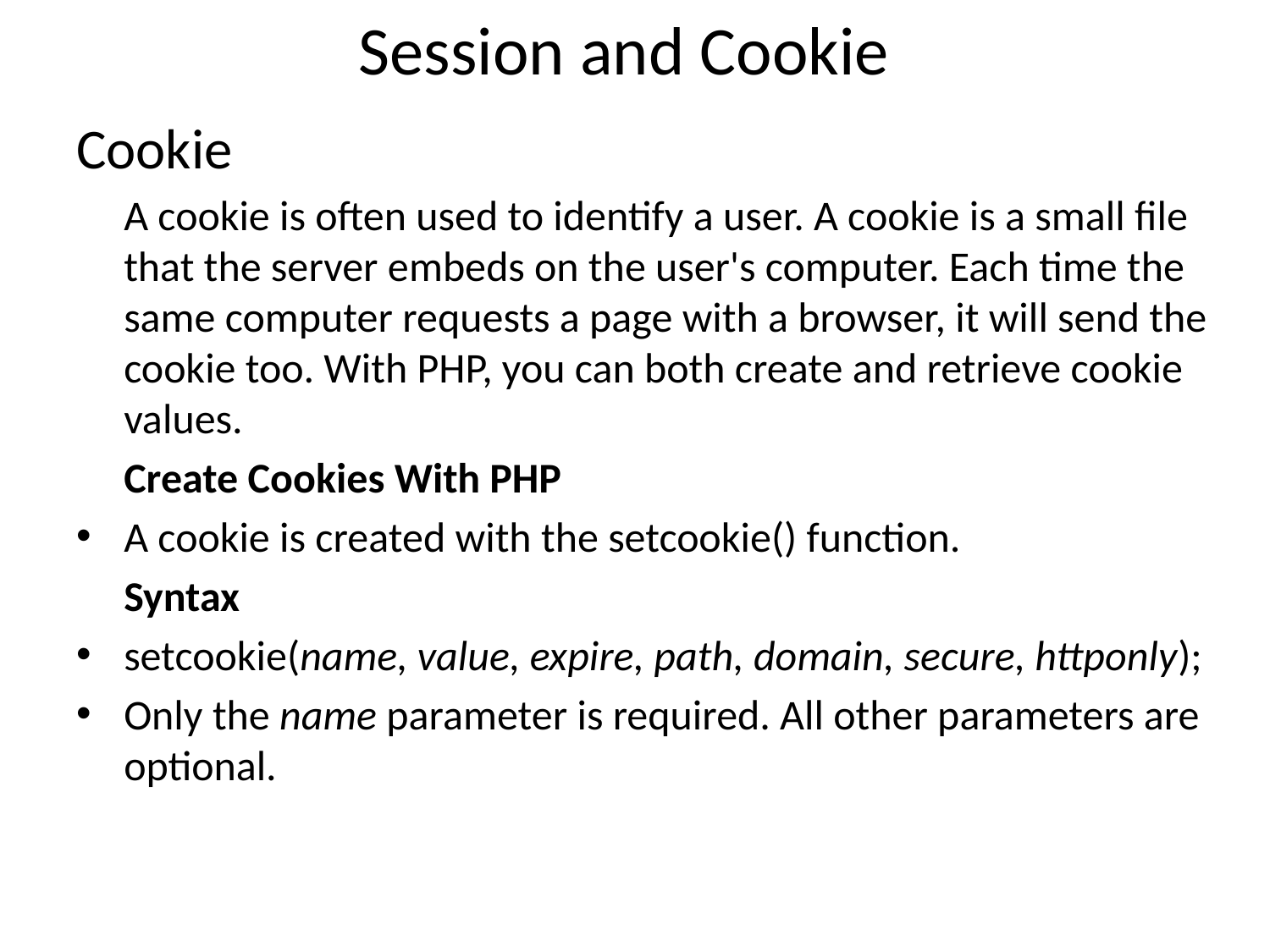

# Session and Cookie
Cookie
	A cookie is often used to identify a user. A cookie is a small file that the server embeds on the user's computer. Each time the same computer requests a page with a browser, it will send the cookie too. With PHP, you can both create and retrieve cookie values.
	Create Cookies With PHP
A cookie is created with the setcookie() function.
	Syntax
setcookie(name, value, expire, path, domain, secure, httponly);
Only the name parameter is required. All other parameters are optional.